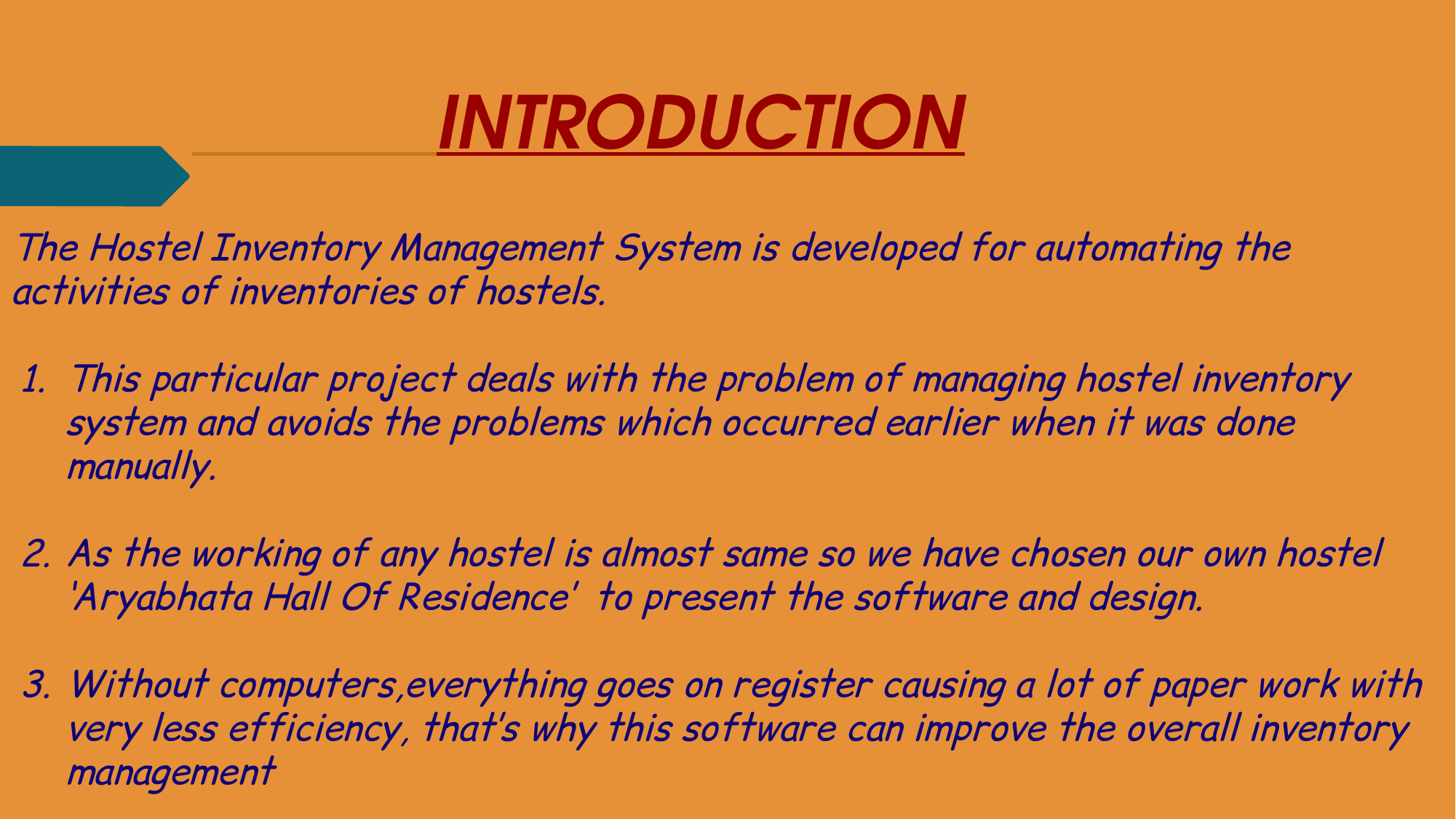

INTRODUCTION
The Hostel Inventory Management System is developed for automating the activities of inventories of hostels.

This particular project deals with the problem of managing hostel inventory       system and avoids the problems which occurred earlier when it was done manually.

As the working of any hostel is almost same so we have chosen our own hostel ‘Aryabhata Hall Of Residence’  to present the software and design.

Without computers,everything goes on register causing a lot of paper work with very less efficiency, that’s why this software can improve the overall inventory management